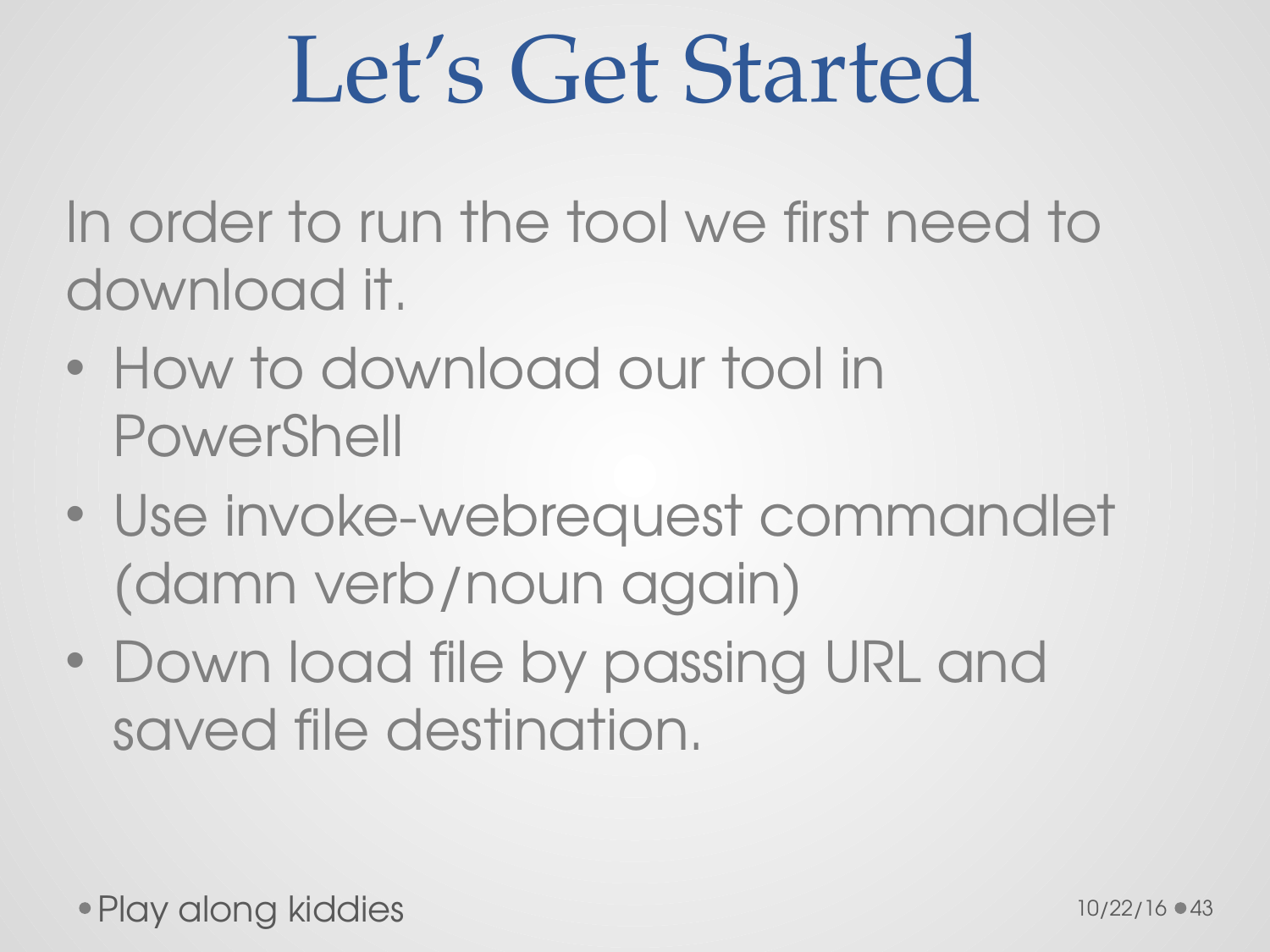

# Let’s Get Started
In order to run the tool we first need to download it.
How to download our tool in PowerShell
Use invoke-webrequest commandlet (damn verb/noun again)
Down load file by passing URL and saved file destination.
Play along kiddies
10/22/16
43